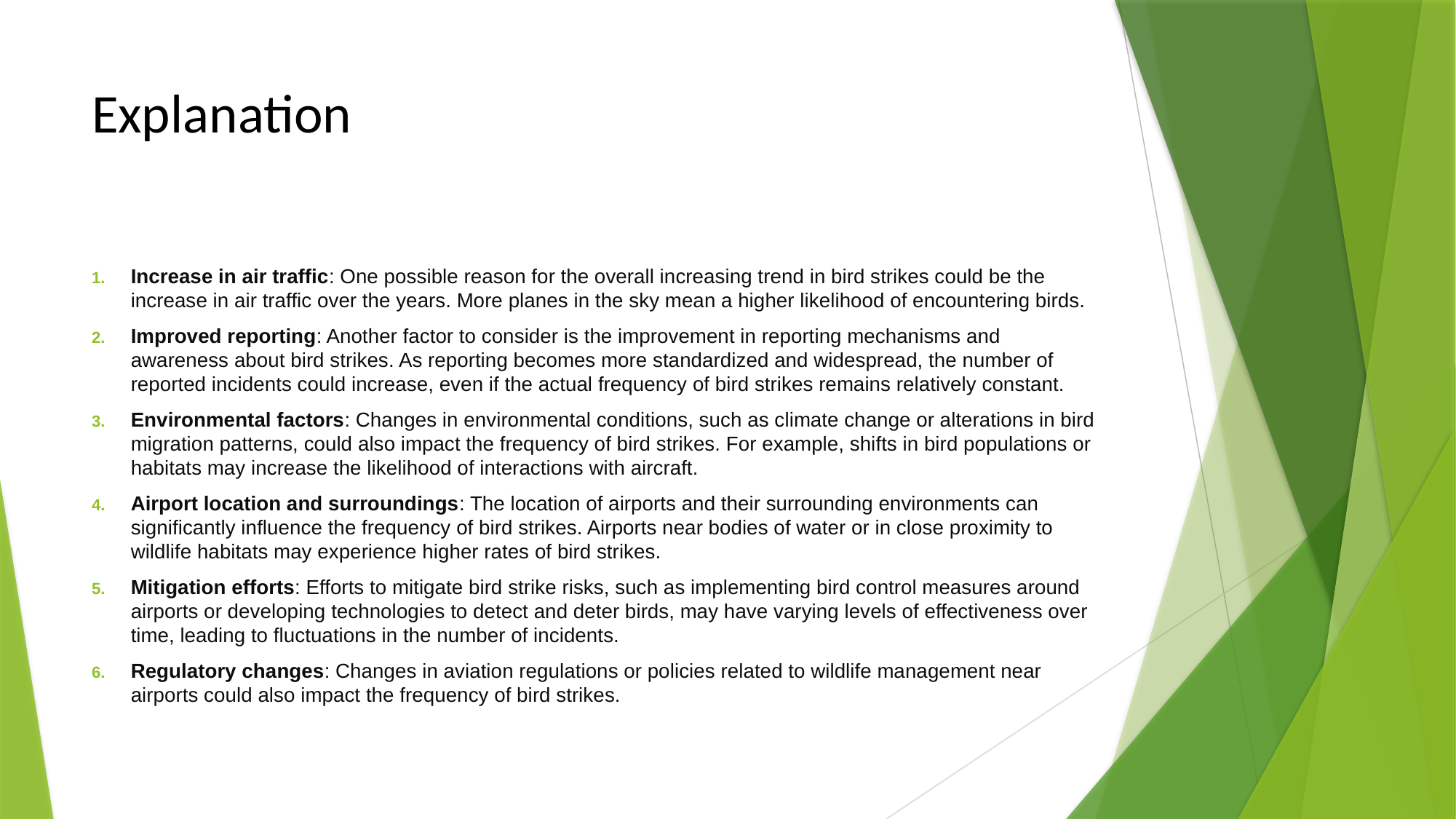

# Explanation
Increase in air traffic: One possible reason for the overall increasing trend in bird strikes could be the increase in air traffic over the years. More planes in the sky mean a higher likelihood of encountering birds.
Improved reporting: Another factor to consider is the improvement in reporting mechanisms and awareness about bird strikes. As reporting becomes more standardized and widespread, the number of reported incidents could increase, even if the actual frequency of bird strikes remains relatively constant.
Environmental factors: Changes in environmental conditions, such as climate change or alterations in bird migration patterns, could also impact the frequency of bird strikes. For example, shifts in bird populations or habitats may increase the likelihood of interactions with aircraft.
Airport location and surroundings: The location of airports and their surrounding environments can significantly influence the frequency of bird strikes. Airports near bodies of water or in close proximity to wildlife habitats may experience higher rates of bird strikes.
Mitigation efforts: Efforts to mitigate bird strike risks, such as implementing bird control measures around airports or developing technologies to detect and deter birds, may have varying levels of effectiveness over time, leading to fluctuations in the number of incidents.
Regulatory changes: Changes in aviation regulations or policies related to wildlife management near airports could also impact the frequency of bird strikes.